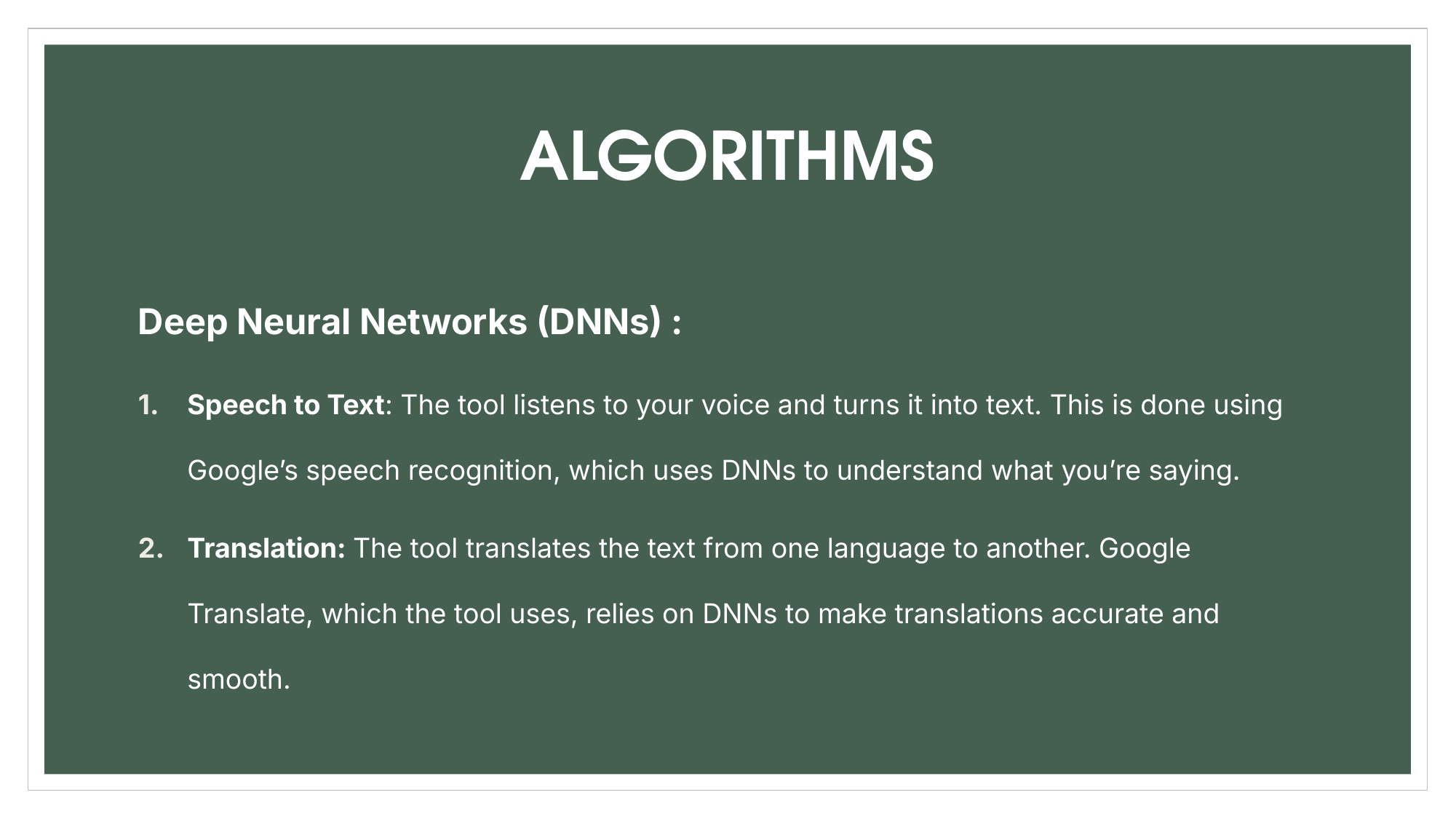

# ALGORITHMS
Deep Neural Networks (DNNs) :
Speech to Text: The tool listens to your voice and turns it into text. This is done using Google’s speech recognition, which uses DNNs to understand what you’re saying.
Translation: The tool translates the text from one language to another. Google Translate, which the tool uses, relies on DNNs to make translations accurate and smooth.